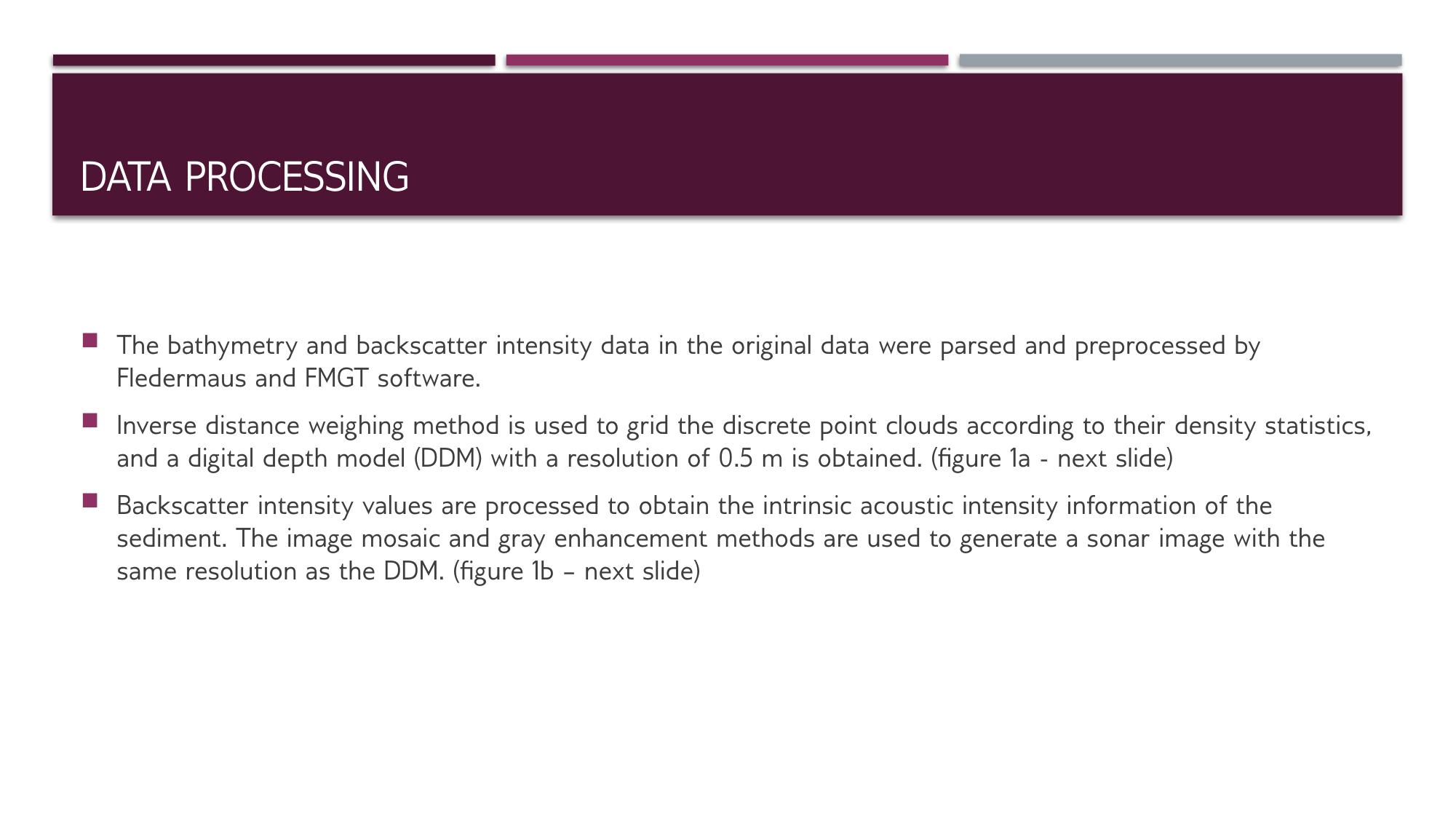

# Data Processing
The bathymetry and backscatter intensity data in the original data were parsed and preprocessed by Fledermaus and FMGT software.
Inverse distance weighing method is used to grid the discrete point clouds according to their density statistics, and a digital depth model (DDM) with a resolution of 0.5 m is obtained. (figure 1a - next slide)
Backscatter intensity values are processed to obtain the intrinsic acoustic intensity information of the sediment. The image mosaic and gray enhancement methods are used to generate a sonar image with the same resolution as the DDM. (figure 1b – next slide)